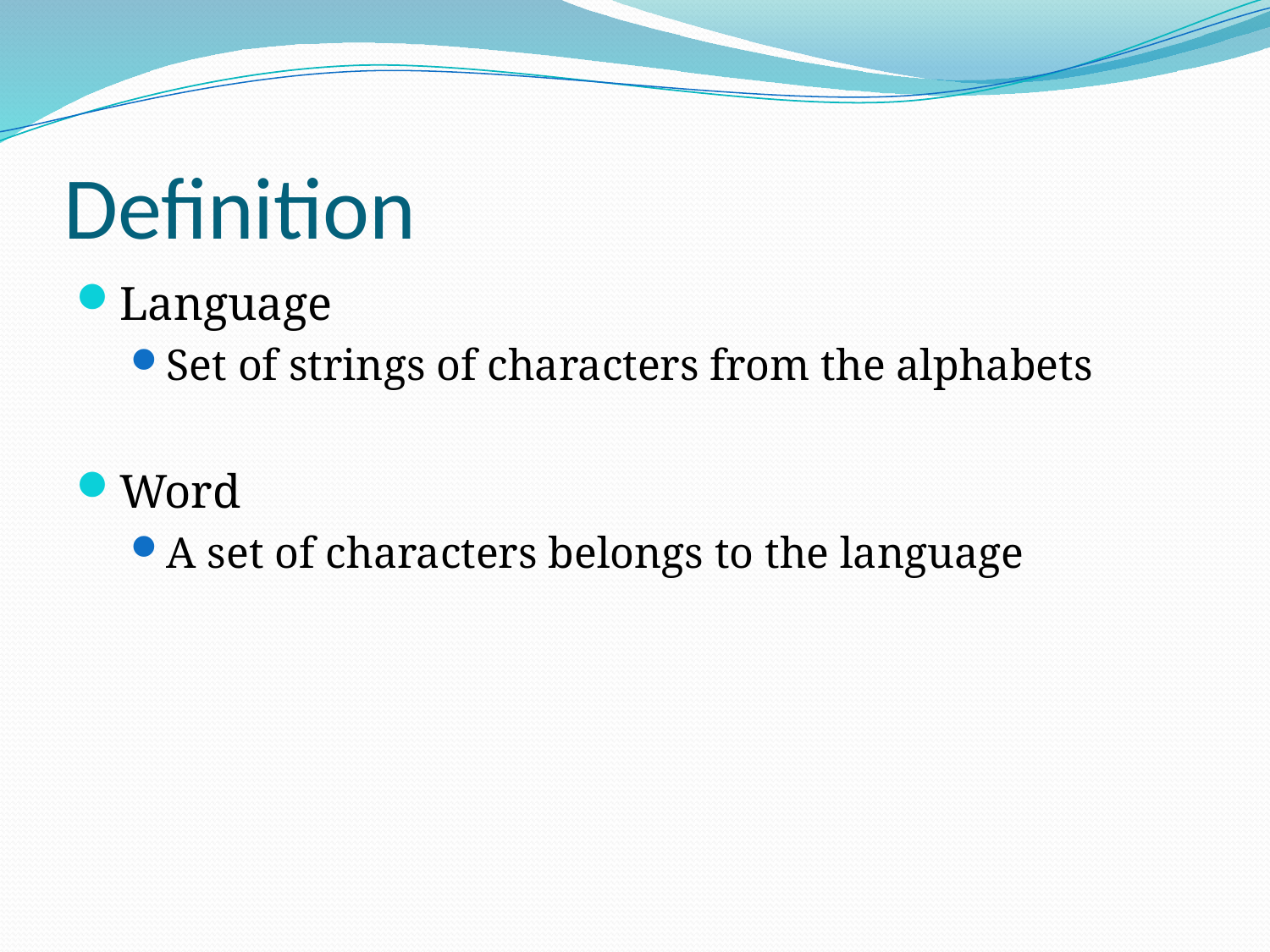

# Definition
Language
Set of strings of characters from the alphabets

Word
A set of characters belongs to the language